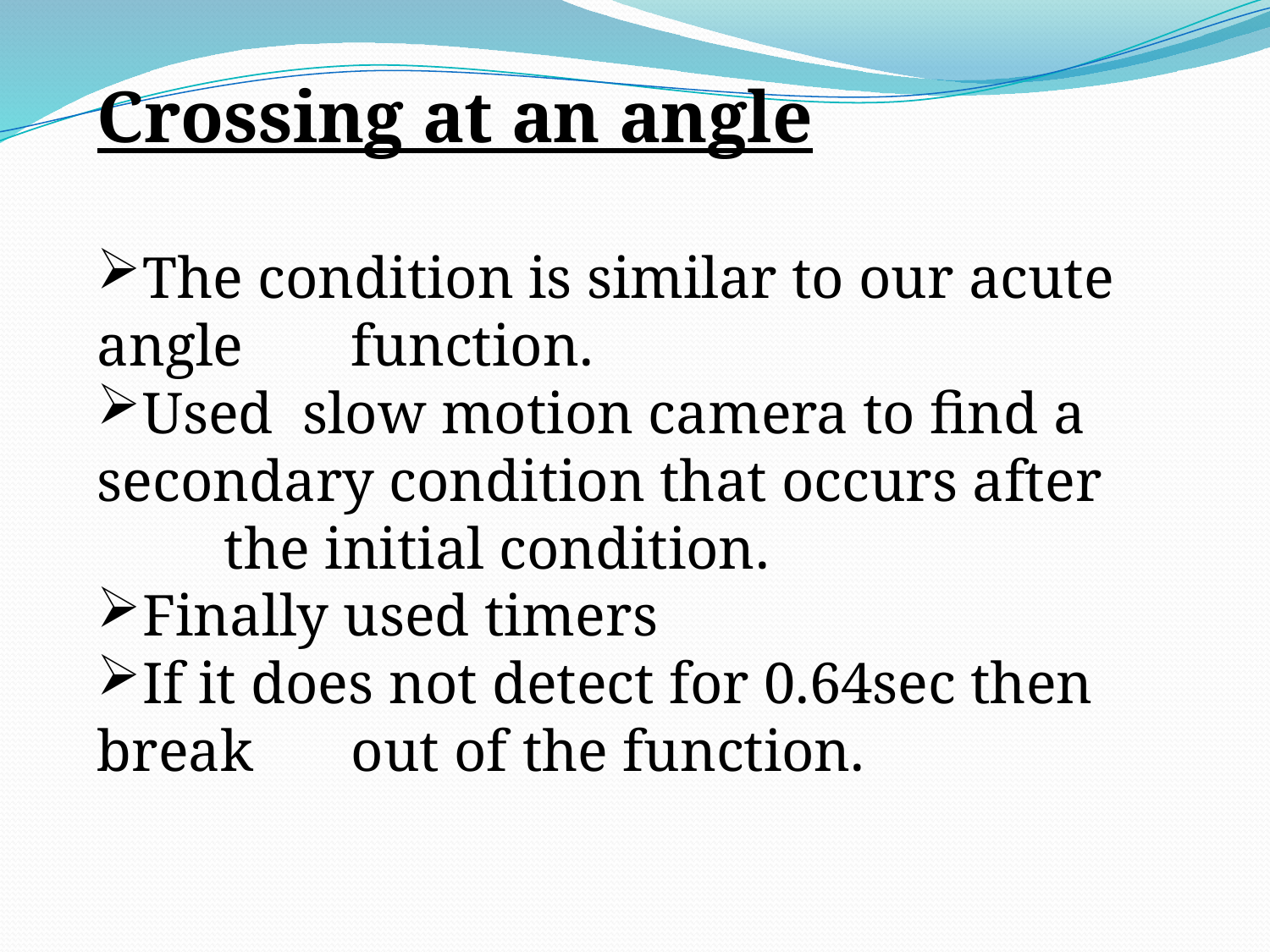

Crossing at an angle

The condition is similar to our acute angle 	function.
Used  slow motion camera to find a 	secondary condition that occurs after 	the initial condition.
Finally used timers
If it does not detect for 0.64sec then break 	out of the function.